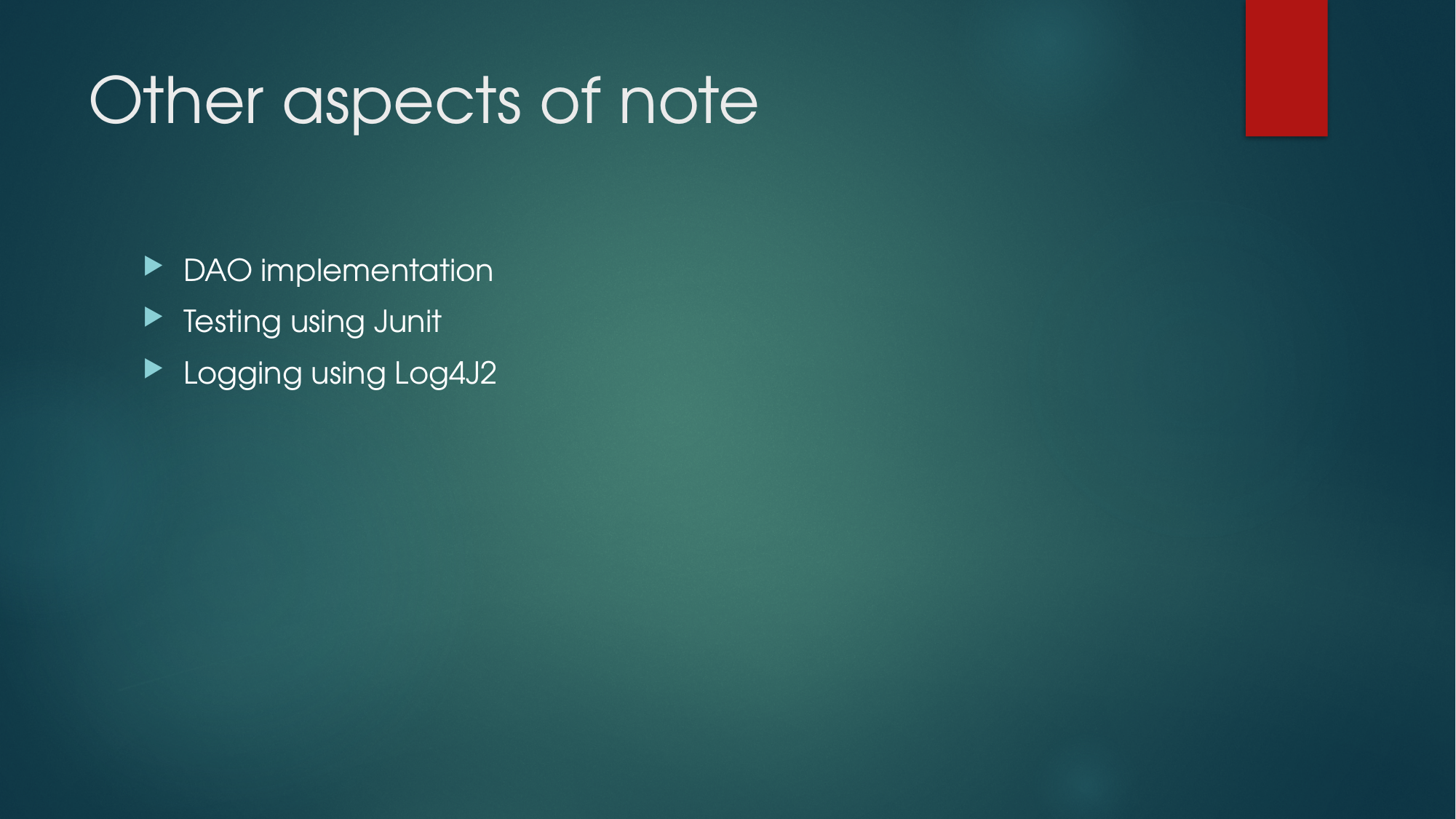

# Other aspects of note
DAO implementation
Testing using Junit
Logging using Log4J2